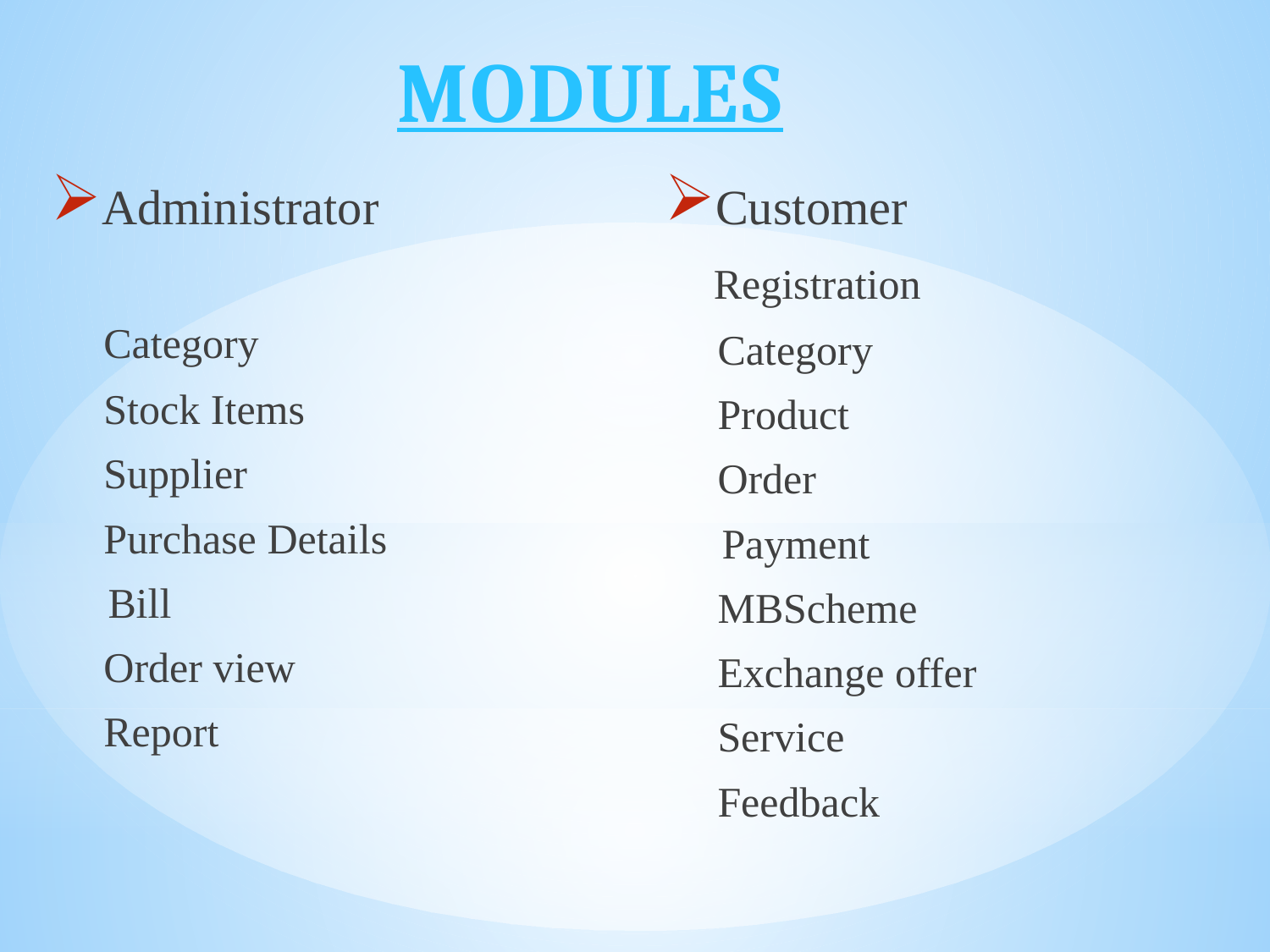

# MODULES
Administrator
     Category
     Stock Items
     Supplier
     Purchase Details
	   Bill
     Order view
     Report
Customer
    Registration
     Category
     Product
     Order
	   Payment
     MBScheme
     Exchange offer
     Service
     Feedback